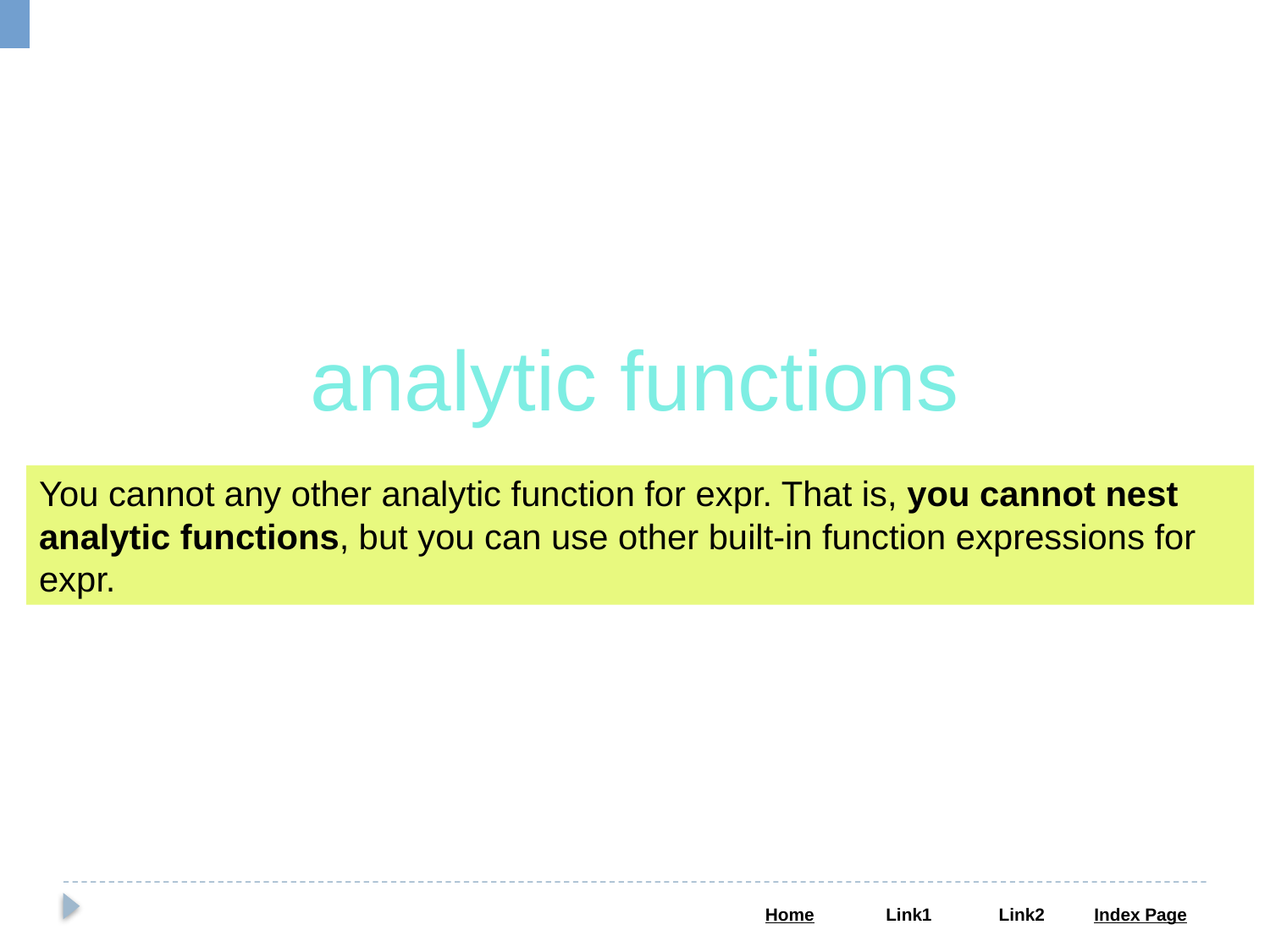

analytic functions
You cannot any other analytic function for expr. That is, you cannot nest analytic functions, but you can use other built-in function expressions for expr.